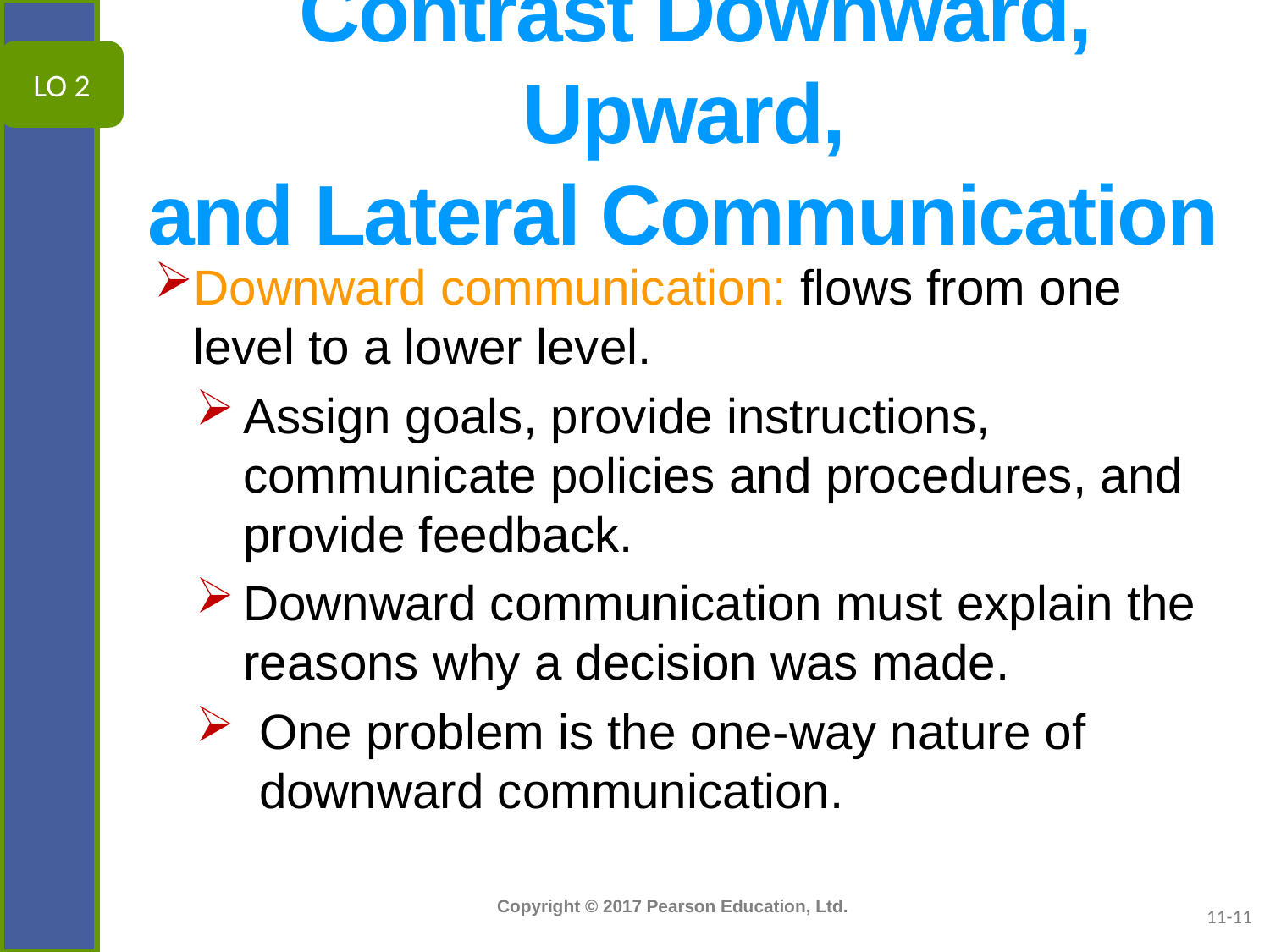

# Contrast Downward, Upward, and Lateral Communication
LO 2
Downward communication: flows from one level to a lower level.
Assign goals, provide instructions, communicate policies and procedures, and provide feedback.
Downward communication must explain the reasons why a decision was made.
One problem is the one-way nature of downward communication.
11-11